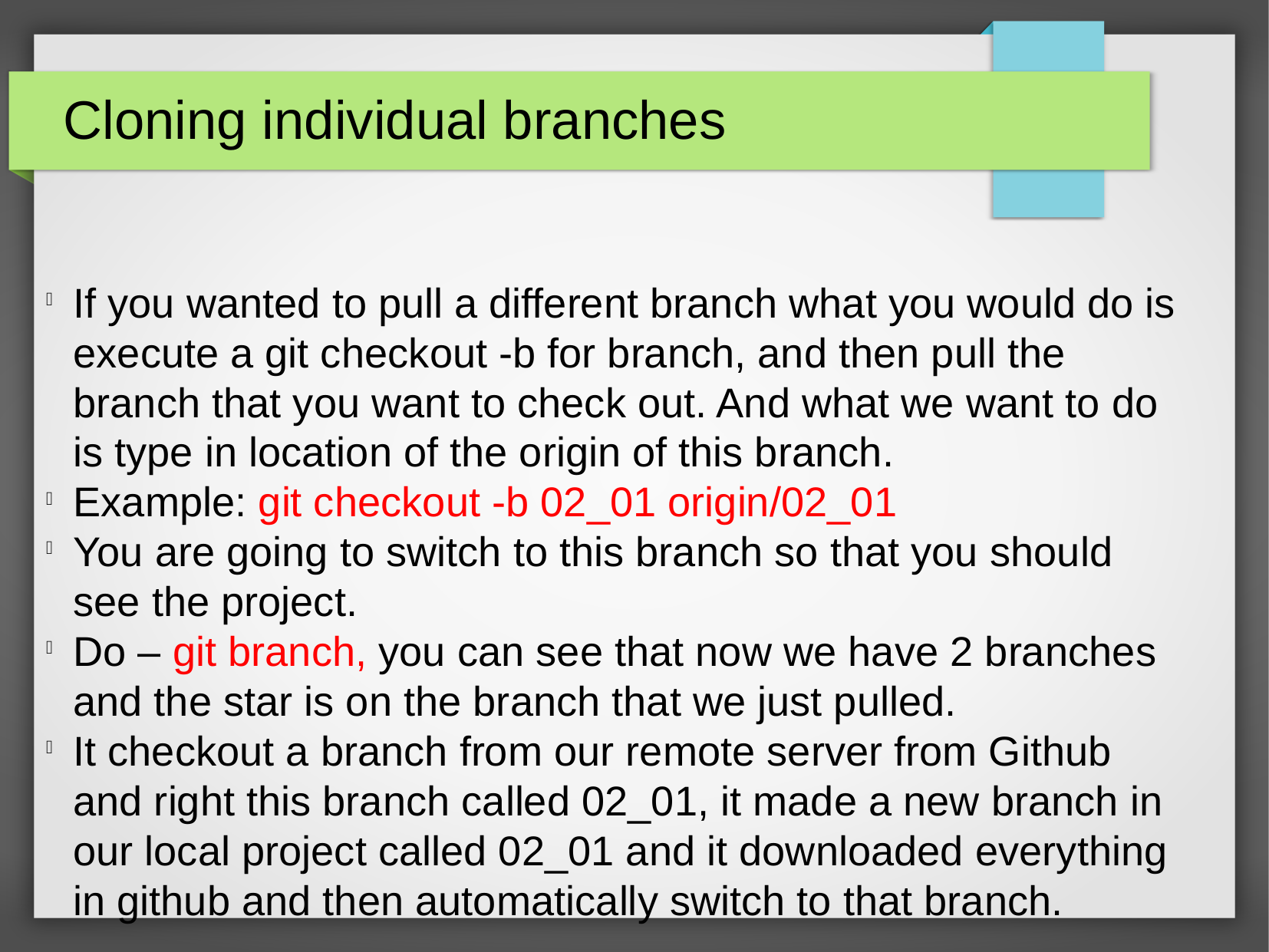

Cloning individual branches
If you wanted to pull a different branch what you would do is execute a git checkout -b for branch, and then pull the branch that you want to check out. And what we want to do is type in location of the origin of this branch.
Example: git checkout -b 02_01 origin/02_01
You are going to switch to this branch so that you should see the project.
Do – git branch, you can see that now we have 2 branches and the star is on the branch that we just pulled.
It checkout a branch from our remote server from Github and right this branch called 02_01, it made a new branch in our local project called 02_01 and it downloaded everything in github and then automatically switch to that branch.